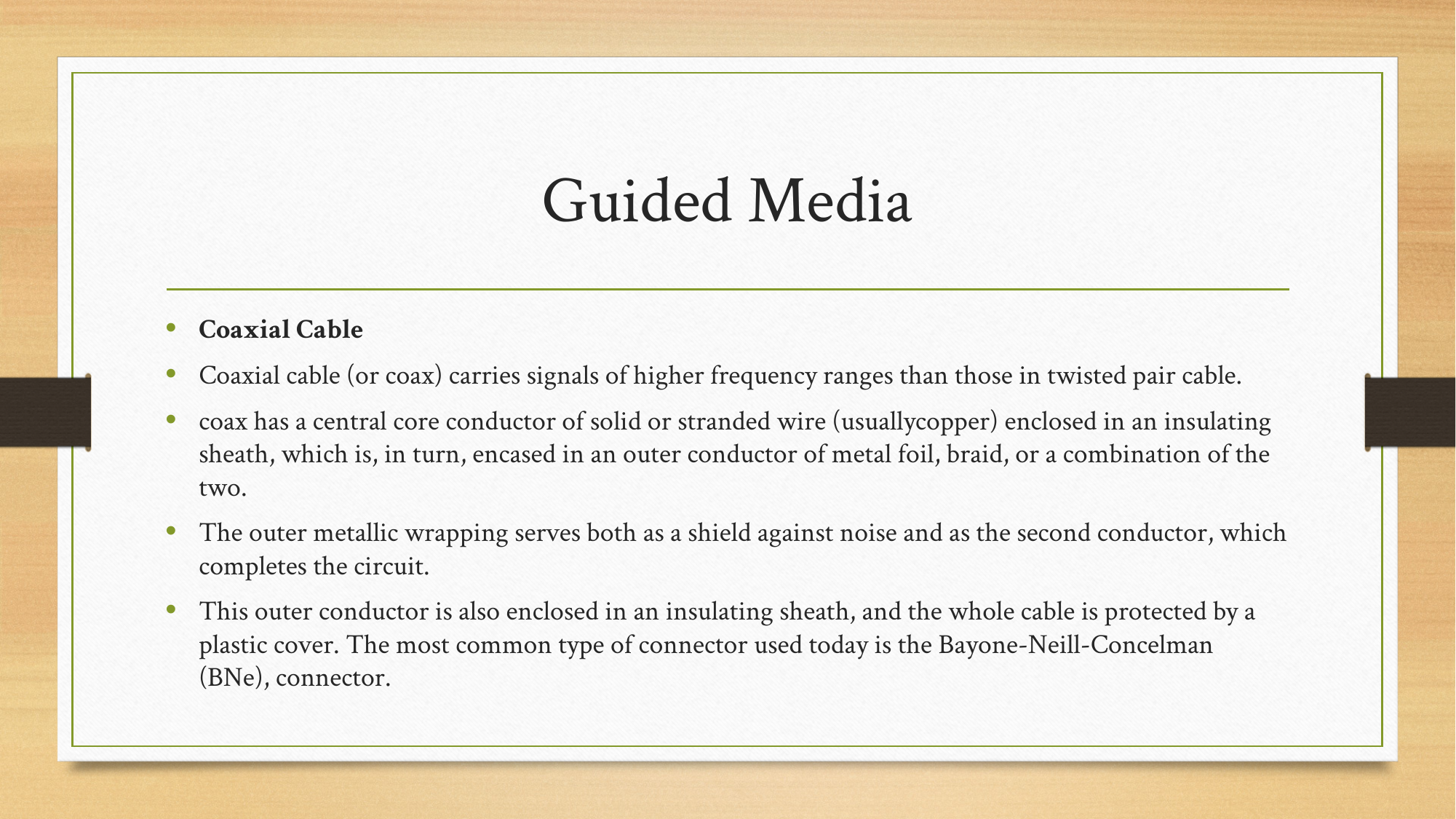

# Guided Media
Coaxial Cable
Coaxial cable (or coax) carries signals of higher frequency ranges than those in twisted pair cable.
coax has a central core conductor of solid or stranded wire (usuallycopper) enclosed in an insulating sheath, which is, in turn, encased in an outer conductor of metal foil, braid, or a combination of the two.
The outer metallic wrapping serves both as a shield against noise and as the second conductor, which completes the circuit.
This outer conductor is also enclosed in an insulating sheath, and the whole cable is protected by a plastic cover. The most common type of connector used today is the Bayone-Neill-Concelman (BNe), connector.